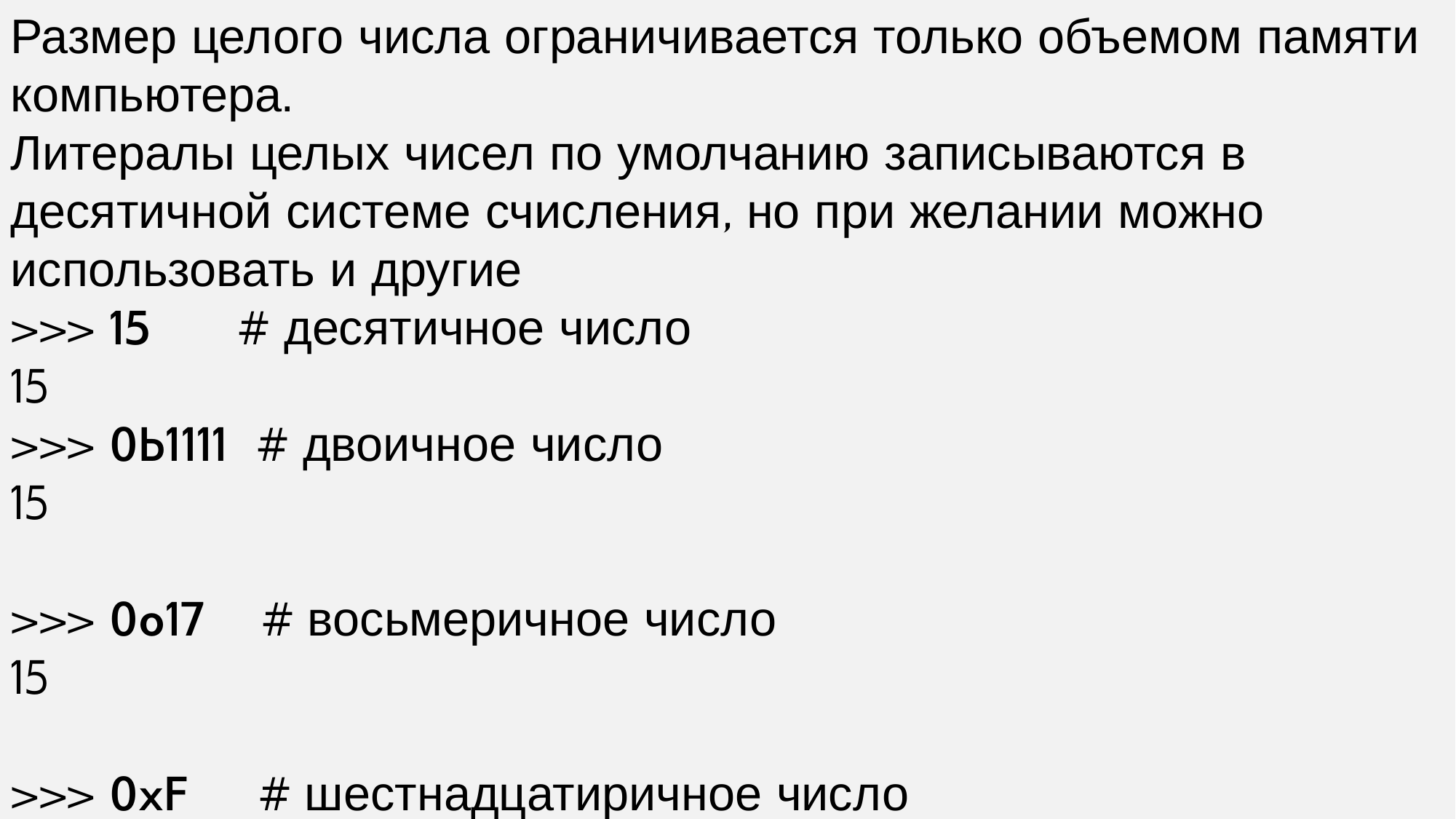

Размер целого числа ограничивается только объемом памяти компьютера.
Литералы целых чисел по умолчанию записываются в десятичной системе счисления, но при желании можно использовать и другие
>>> 15      # десятичное число
15
>>> 0b1111  # двоичное число
15

>>> 0o17    # восьмеричное число
15

>>> 0xF     # шестнадцатиричное число